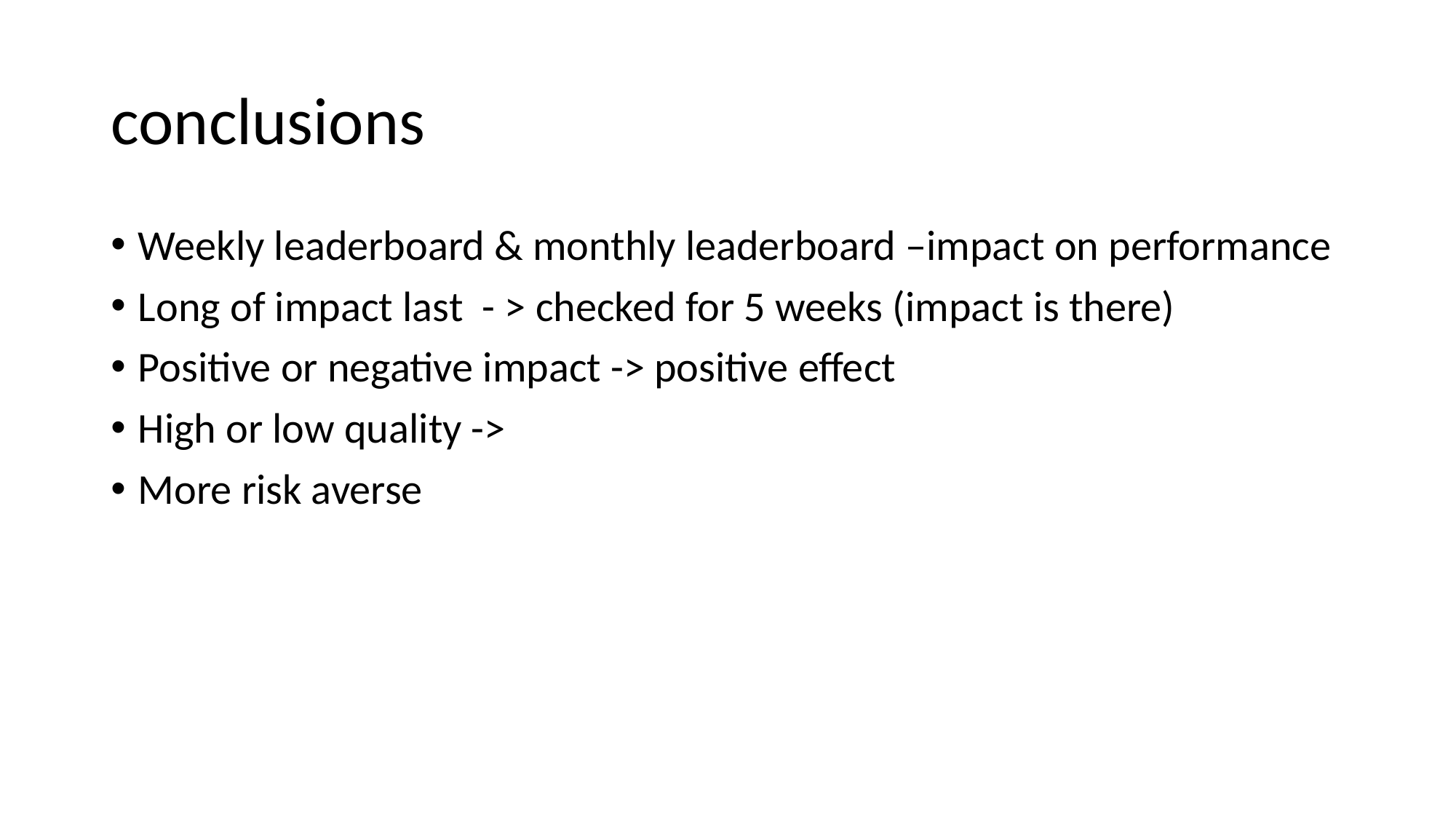

# conclusions
Weekly leaderboard & monthly leaderboard –impact on performance
Long of impact last  - > checked for 5 weeks (impact is there)
Positive or negative impact -> positive effect
High or low quality ->
More risk averse